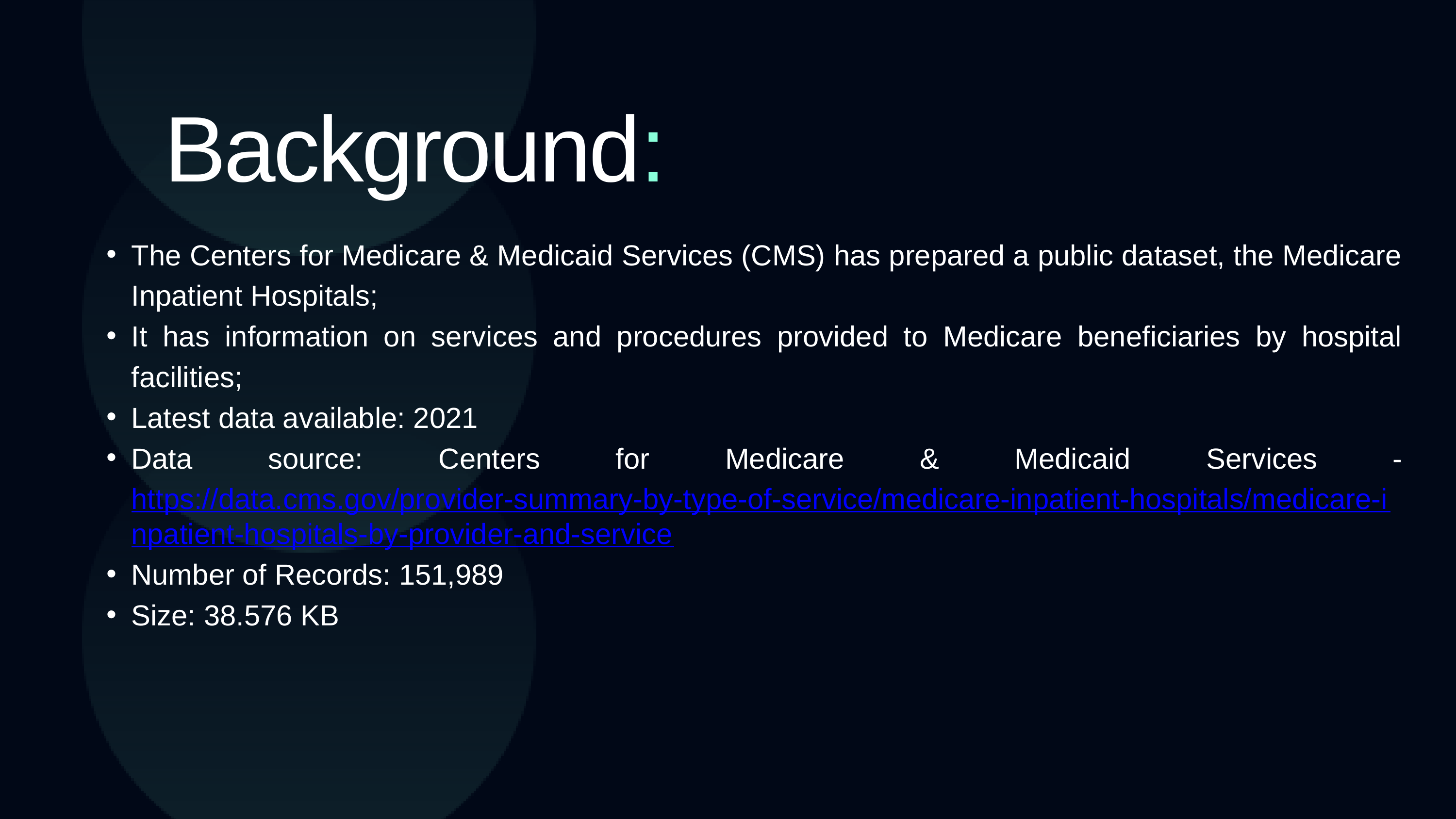

Background:
The Centers for Medicare & Medicaid Services (CMS) has prepared a public dataset, the Medicare Inpatient Hospitals;
It has information on services and procedures provided to Medicare beneficiaries by hospital facilities;
Latest data available: 2021
Data source: Centers for Medicare & Medicaid Services - https://data.cms.gov/provider-summary-by-type-of-service/medicare-inpatient-hospitals/medicare-inpatient-hospitals-by-provider-and-service
Number of Records: 151,989
Size: 38.576 KB